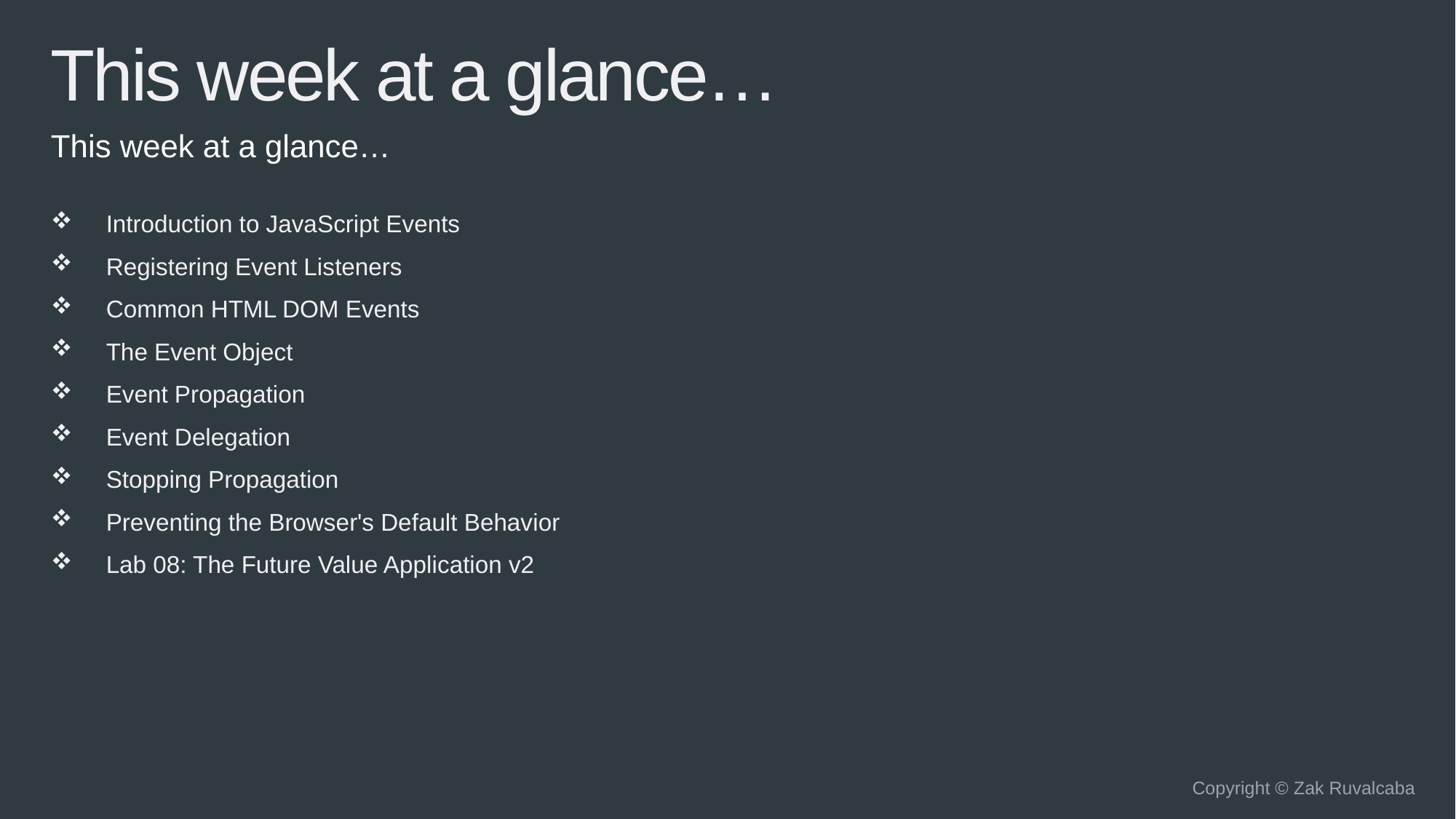

# This week at a glance…
This week at a glance…
Introduction to JavaScript Events
Registering Event Listeners
Common HTML DOM Events
The Event Object
Event Propagation
Event Delegation
Stopping Propagation
Preventing the Browser's Default Behavior
Lab 08: The Future Value Application v2